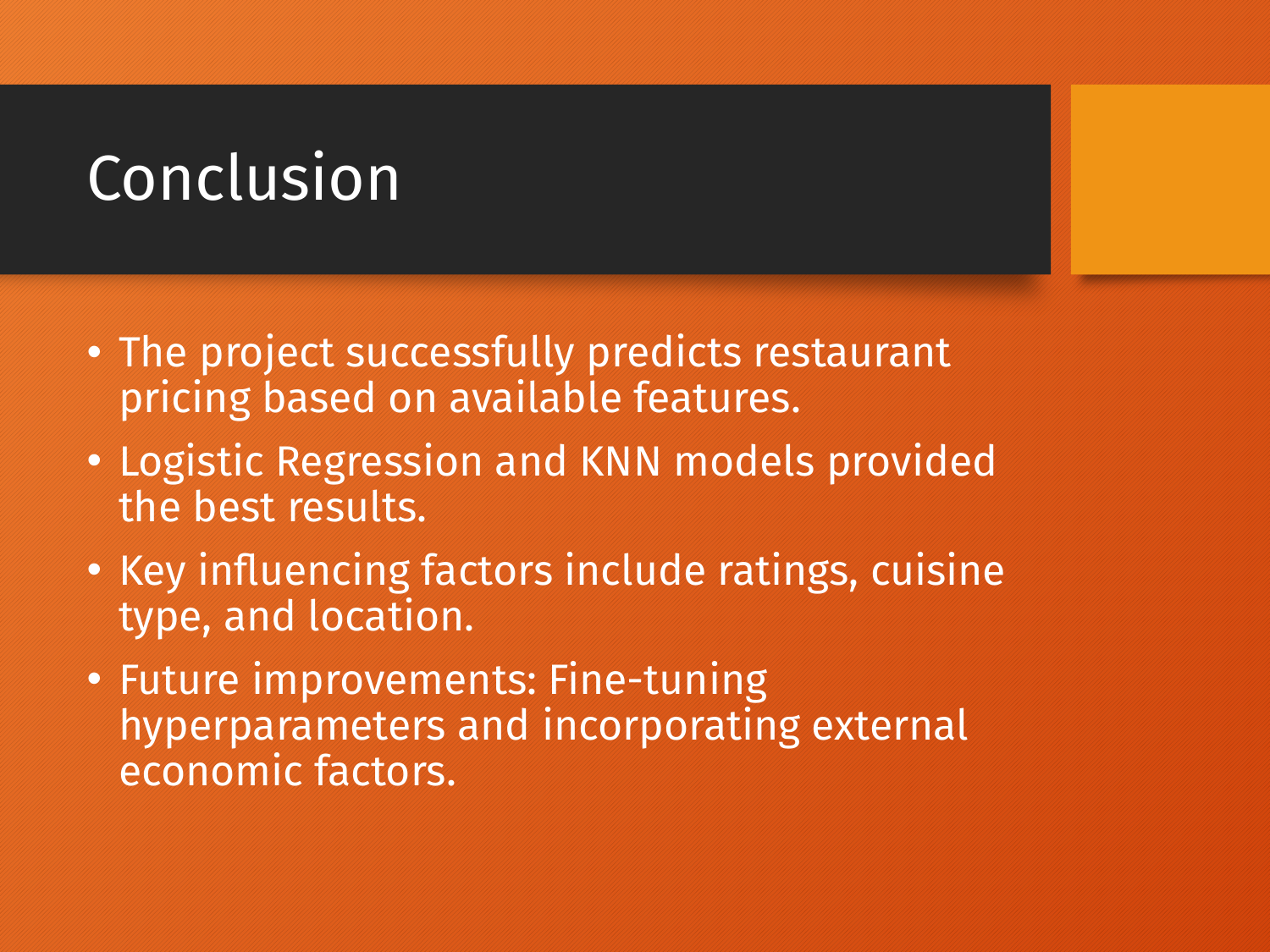

# Conclusion
The project successfully predicts restaurant pricing based on available features.
Logistic Regression and KNN models provided the best results.
Key influencing factors include ratings, cuisine type, and location.
Future improvements: Fine-tuning hyperparameters and incorporating external economic factors.